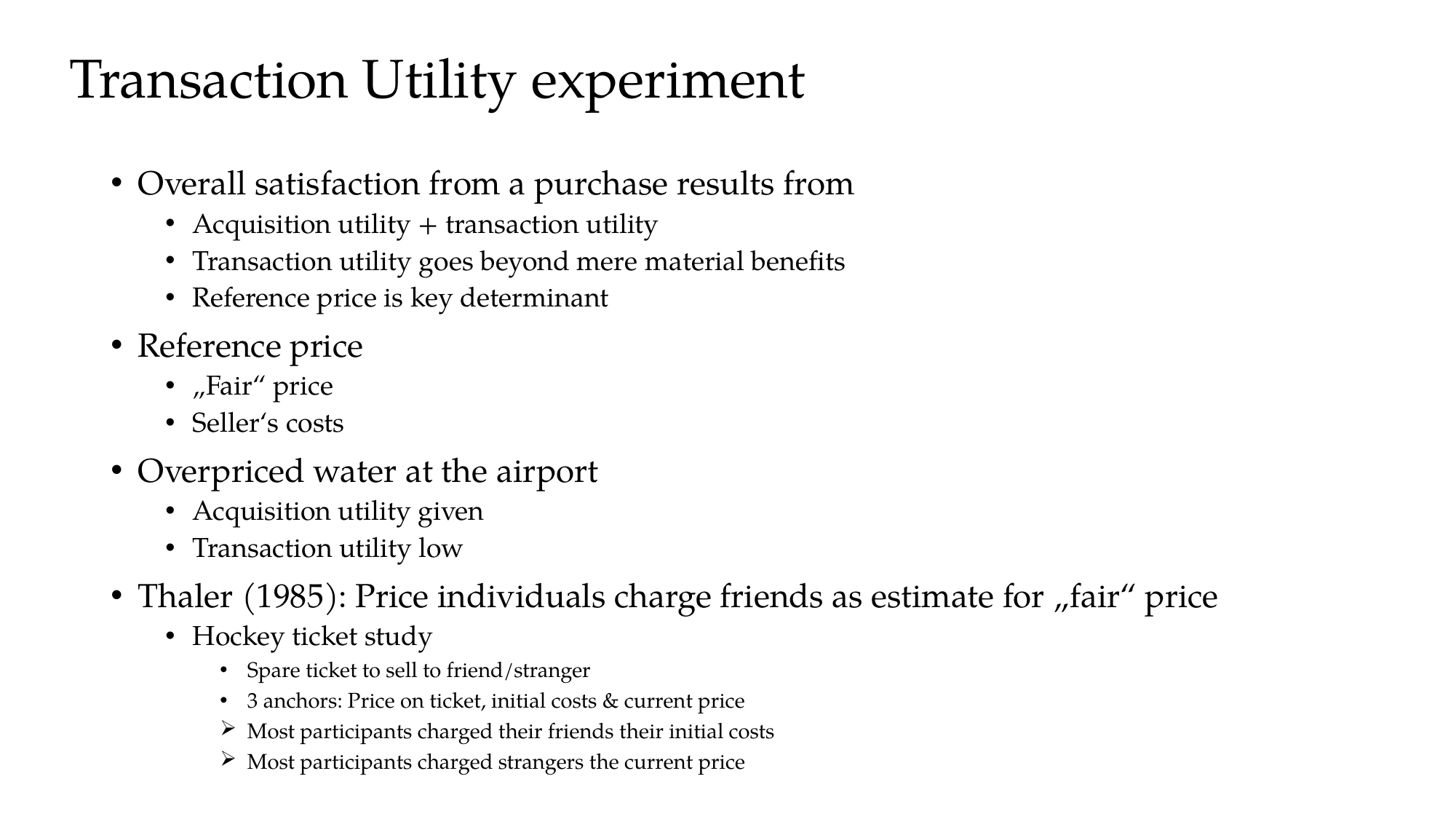

# Transaction Utility experiment
Overall satisfaction from a purchase results from
Acquisition utility + transaction utility
Transaction utility goes beyond mere material benefits
Reference price is key determinant
Reference price
„Fair“ price
Seller‘s costs
Overpriced water at the airport
Acquisition utility given
Transaction utility low
Thaler (1985): Price individuals charge friends as estimate for „fair“ price
Hockey ticket study
Spare ticket to sell to friend/stranger
3 anchors: Price on ticket, initial costs & current price
Most participants charged their friends their initial costs
Most participants charged strangers the current price